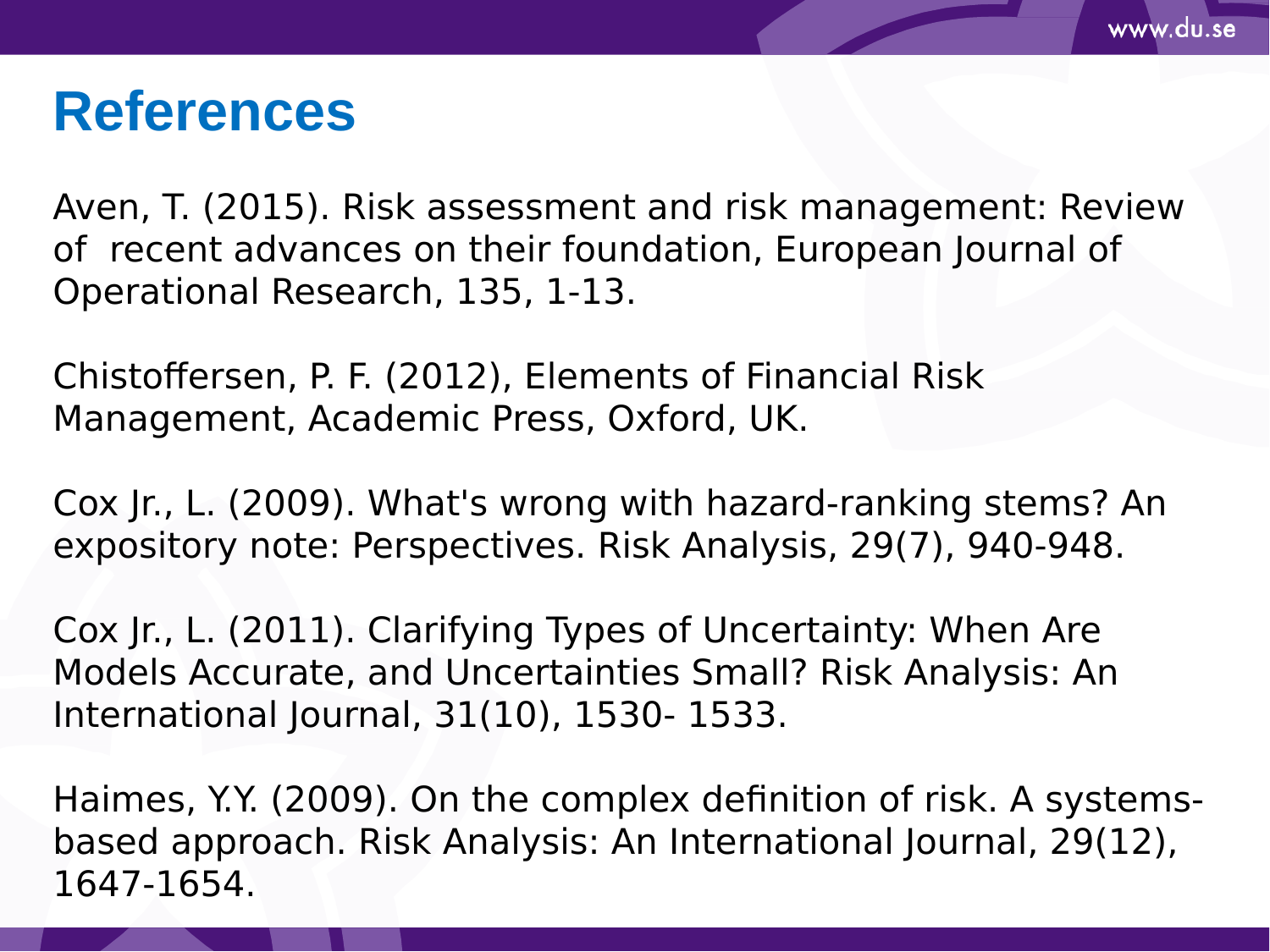

References

Aven, T. (2015). Risk assessment and risk management: Review of  recent advances on their foundation, European Journal of Operational Research, 135, 1-13.

Chistoffersen, P. F. (2012), Elements of Financial Risk Management, Academic Press, Oxford, UK.

Cox Jr., L. (2009). What's wrong with hazard-ranking stems? An expository note: Perspectives. Risk Analysis, 29(7), 940-948.

Cox Jr., L. (2011). Clarifying Types of Uncertainty: When Are Models Accurate, and Uncertainties Small? Risk Analysis: An International Journal, 31(10), 1530- 1533.

Haimes, Y.Y. (2009). On the complex definition of risk. A systems-based approach. Risk Analysis: An International Journal, 29(12), 1647-1654.